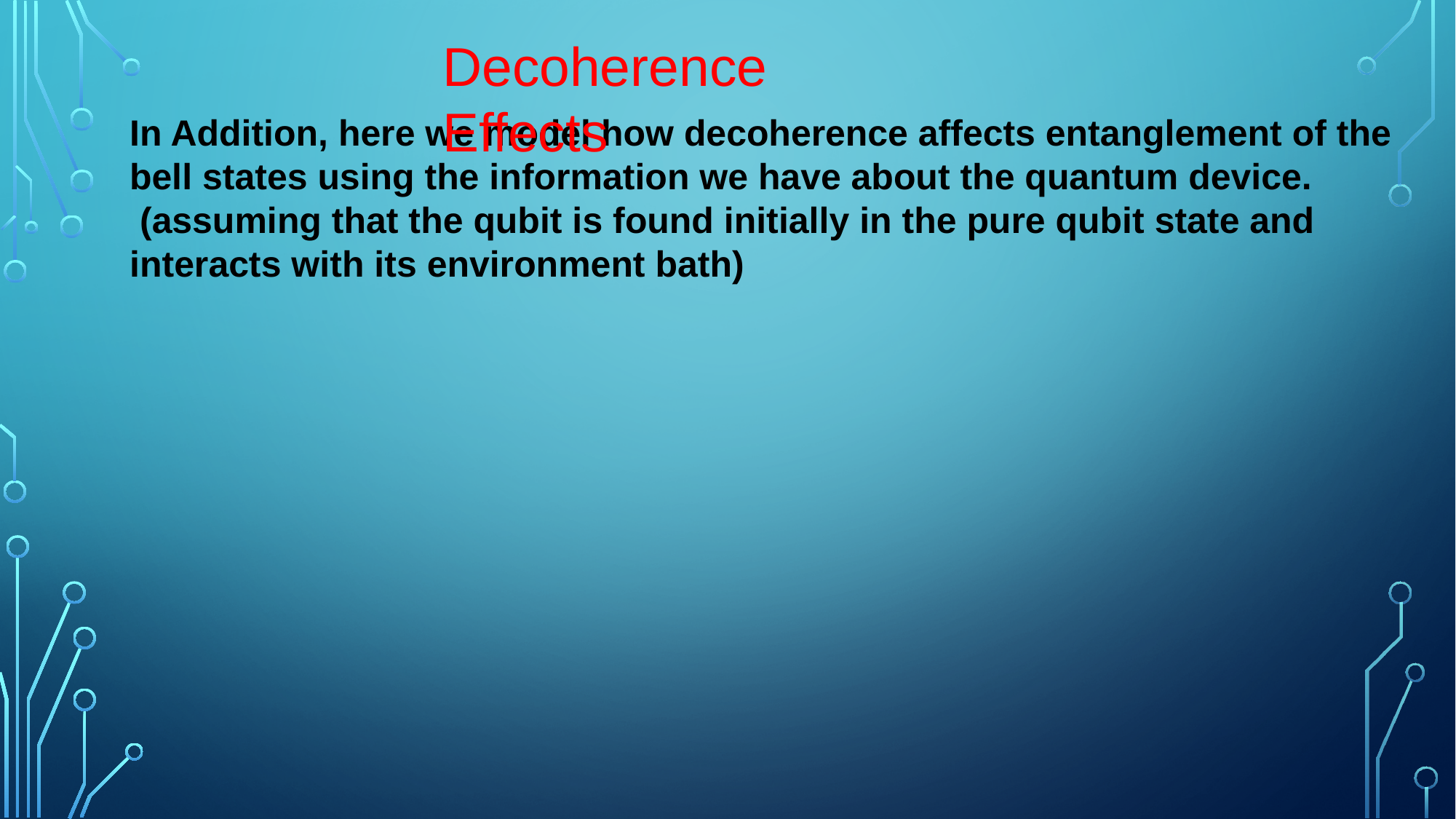

Decoherence Effects
In Addition, here we model how decoherence affects entanglement of the bell states using the information we have about the quantum device.
 (assuming that the qubit is found initially in the pure qubit state and interacts with its environment bath)